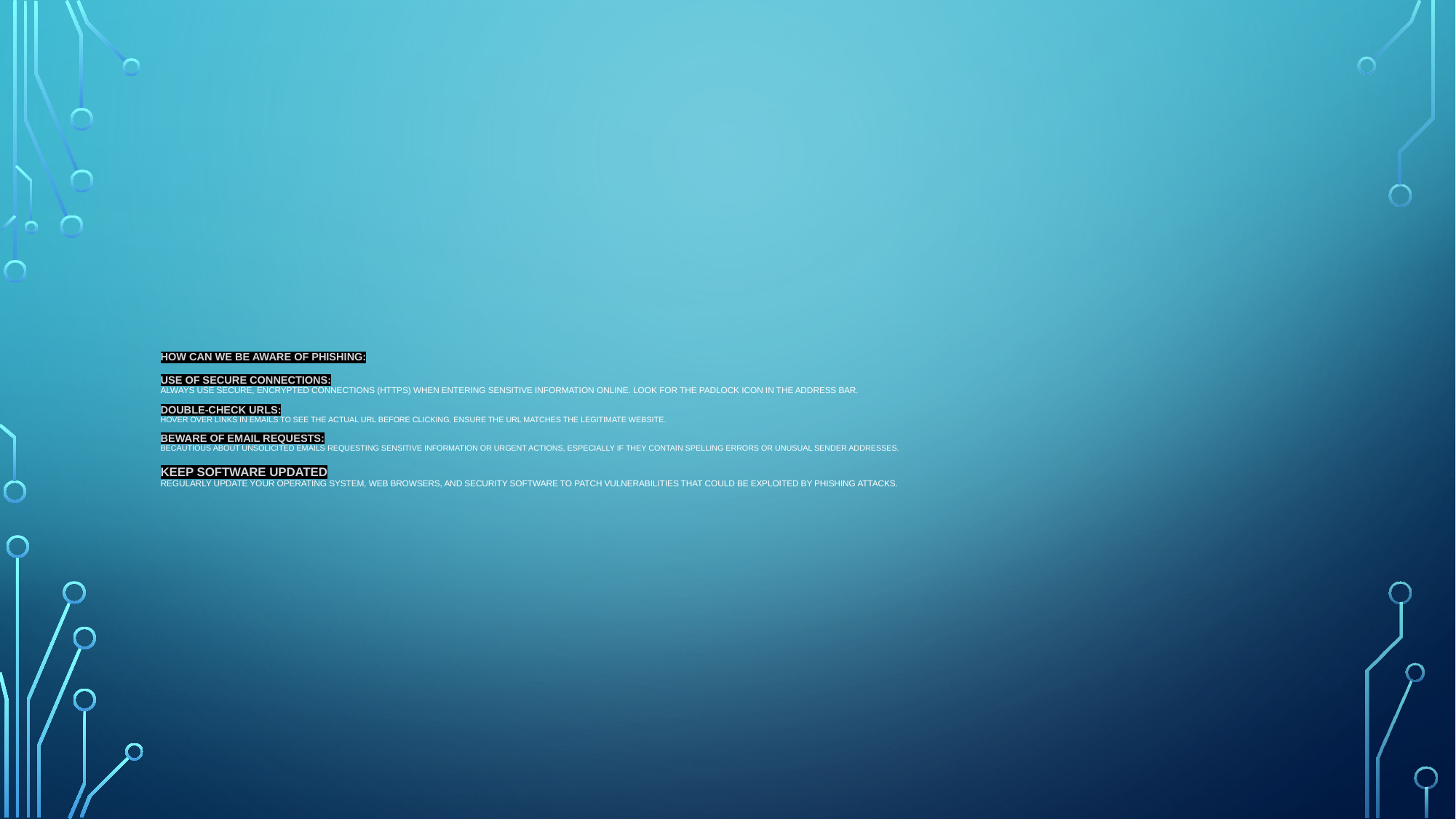

# How can we be aware of phishing: Use of Secure Connections: Always use secure, encrypted connections (HTTPS) when entering sensitive information online. Look for the padlock icon in the address bar. Double-Check URLs: Hover over links in emails to see the actual URL before clicking. Ensure the URL matches the legitimate website. Beware of Email Requests: Becautious about unsolicited emails requesting sensitive information or urgent actions, especially if they contain spelling errors or unusual sender addresses. Keep Software Updated Regularly update your operating system, web browsers, and security software to patch vulnerabilities that could be exploited by phishing attacks.